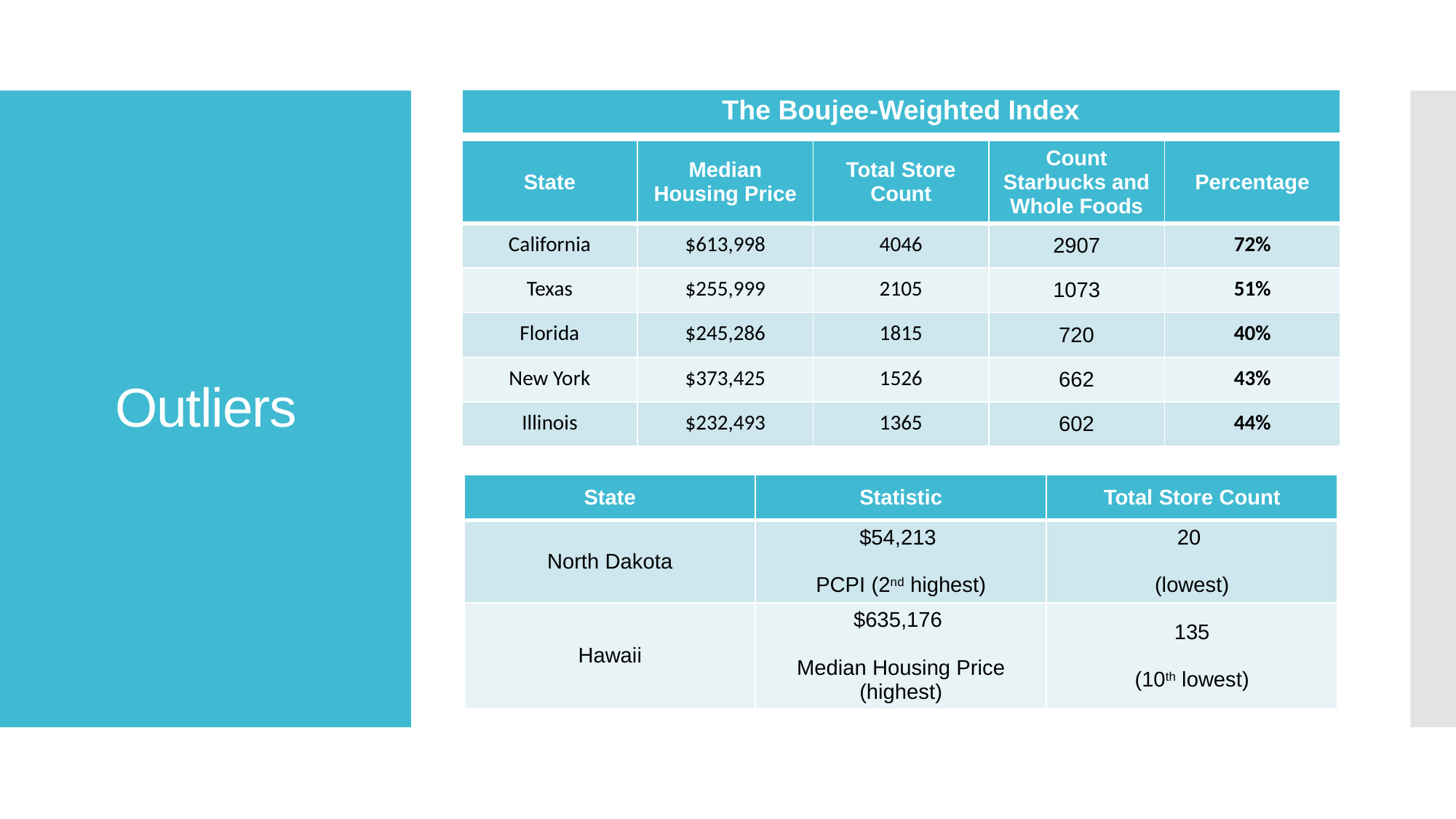

| The Boujee-Weighted Index |
| --- |
# Outliers
| State | Median Housing Price | Total Store Count | Count Starbucks and Whole Foods | Percentage |
| --- | --- | --- | --- | --- |
| California | $613,998 | 4046 | 2907 | 72% |
| Texas | $255,999 | 2105 | 1073 | 51% |
| Florida | $245,286 | 1815 | 720 | 40% |
| New York | $373,425 | 1526 | 662 | 43% |
| Illinois | $232,493 | 1365 | 602 | 44% |
| State | Statistic | Total Store Count |
| --- | --- | --- |
| North Dakota | $54,213 PCPI (2nd highest) | 20 (lowest) |
| Hawaii | $635,176 Median Housing Price (highest) | 135 (10th lowest) |